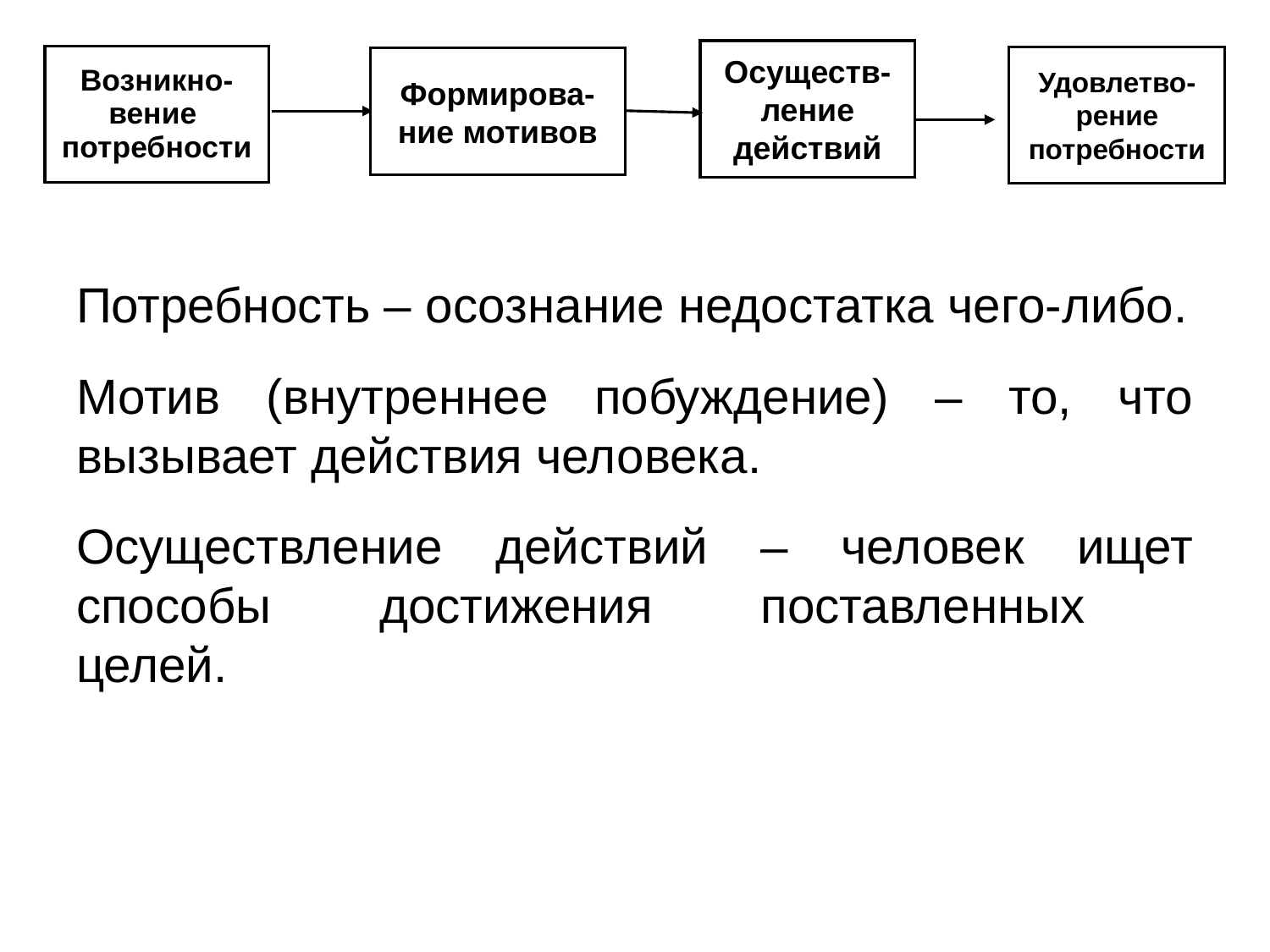

Возникно-вение
потребности
Осуществ-ление действий
Удовлетво-рение потребности
Формирова-ние мотивов
Потребность – осознание недостатка чего-либо.
Мотив (внутреннее побуждение) – то, что вызывает действия человека.
Осуществление действий – человек ищет способы достижения поставленных
целей.